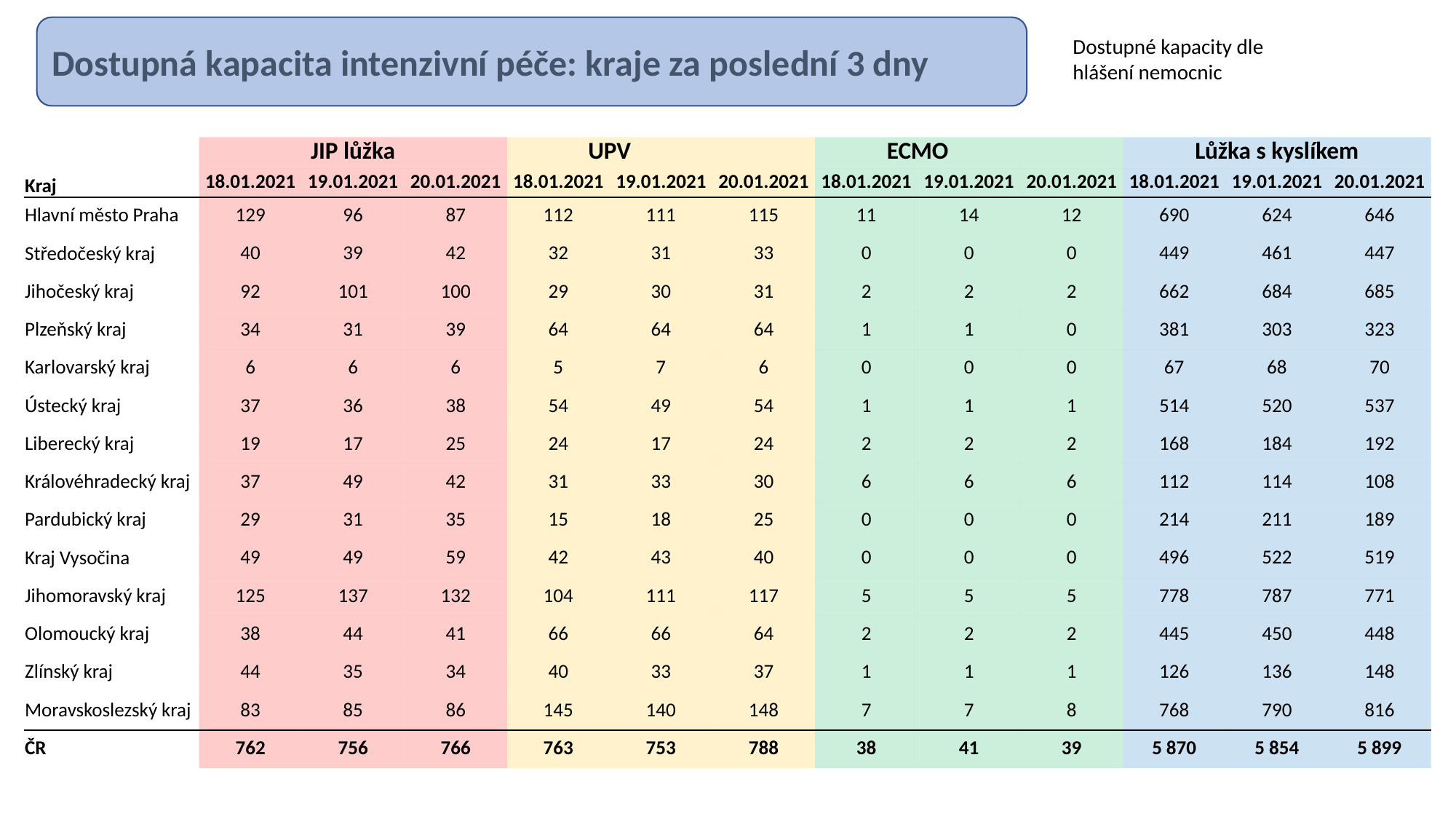

Dostupná kapacita intenzivní péče: kraje za poslední 3 dny
Dostupné kapacity dle hlášení nemocnic
|  | JIP lůžka |  |  | UPV |  |  | ECMO |  |  | Lůžka s kyslíkem |  |  |
| --- | --- | --- | --- | --- | --- | --- | --- | --- | --- | --- | --- | --- |
| Kraj | 18.01.2021 | 19.01.2021 | 20.01.2021 | 18.01.2021 | 19.01.2021 | 20.01.2021 | 18.01.2021 | 19.01.2021 | 20.01.2021 | 18.01.2021 | 19.01.2021 | 20.01.2021 |
| Hlavní město Praha | 129 | 96 | 87 | 112 | 111 | 115 | 11 | 14 | 12 | 690 | 624 | 646 |
| Středočeský kraj | 40 | 39 | 42 | 32 | 31 | 33 | 0 | 0 | 0 | 449 | 461 | 447 |
| Jihočeský kraj | 92 | 101 | 100 | 29 | 30 | 31 | 2 | 2 | 2 | 662 | 684 | 685 |
| Plzeňský kraj | 34 | 31 | 39 | 64 | 64 | 64 | 1 | 1 | 0 | 381 | 303 | 323 |
| Karlovarský kraj | 6 | 6 | 6 | 5 | 7 | 6 | 0 | 0 | 0 | 67 | 68 | 70 |
| Ústecký kraj | 37 | 36 | 38 | 54 | 49 | 54 | 1 | 1 | 1 | 514 | 520 | 537 |
| Liberecký kraj | 19 | 17 | 25 | 24 | 17 | 24 | 2 | 2 | 2 | 168 | 184 | 192 |
| Královéhradecký kraj | 37 | 49 | 42 | 31 | 33 | 30 | 6 | 6 | 6 | 112 | 114 | 108 |
| Pardubický kraj | 29 | 31 | 35 | 15 | 18 | 25 | 0 | 0 | 0 | 214 | 211 | 189 |
| Kraj Vysočina | 49 | 49 | 59 | 42 | 43 | 40 | 0 | 0 | 0 | 496 | 522 | 519 |
| Jihomoravský kraj | 125 | 137 | 132 | 104 | 111 | 117 | 5 | 5 | 5 | 778 | 787 | 771 |
| Olomoucký kraj | 38 | 44 | 41 | 66 | 66 | 64 | 2 | 2 | 2 | 445 | 450 | 448 |
| Zlínský kraj | 44 | 35 | 34 | 40 | 33 | 37 | 1 | 1 | 1 | 126 | 136 | 148 |
| Moravskoslezský kraj | 83 | 85 | 86 | 145 | 140 | 148 | 7 | 7 | 8 | 768 | 790 | 816 |
| ČR | 762 | 756 | 766 | 763 | 753 | 788 | 38 | 41 | 39 | 5 870 | 5 854 | 5 899 |